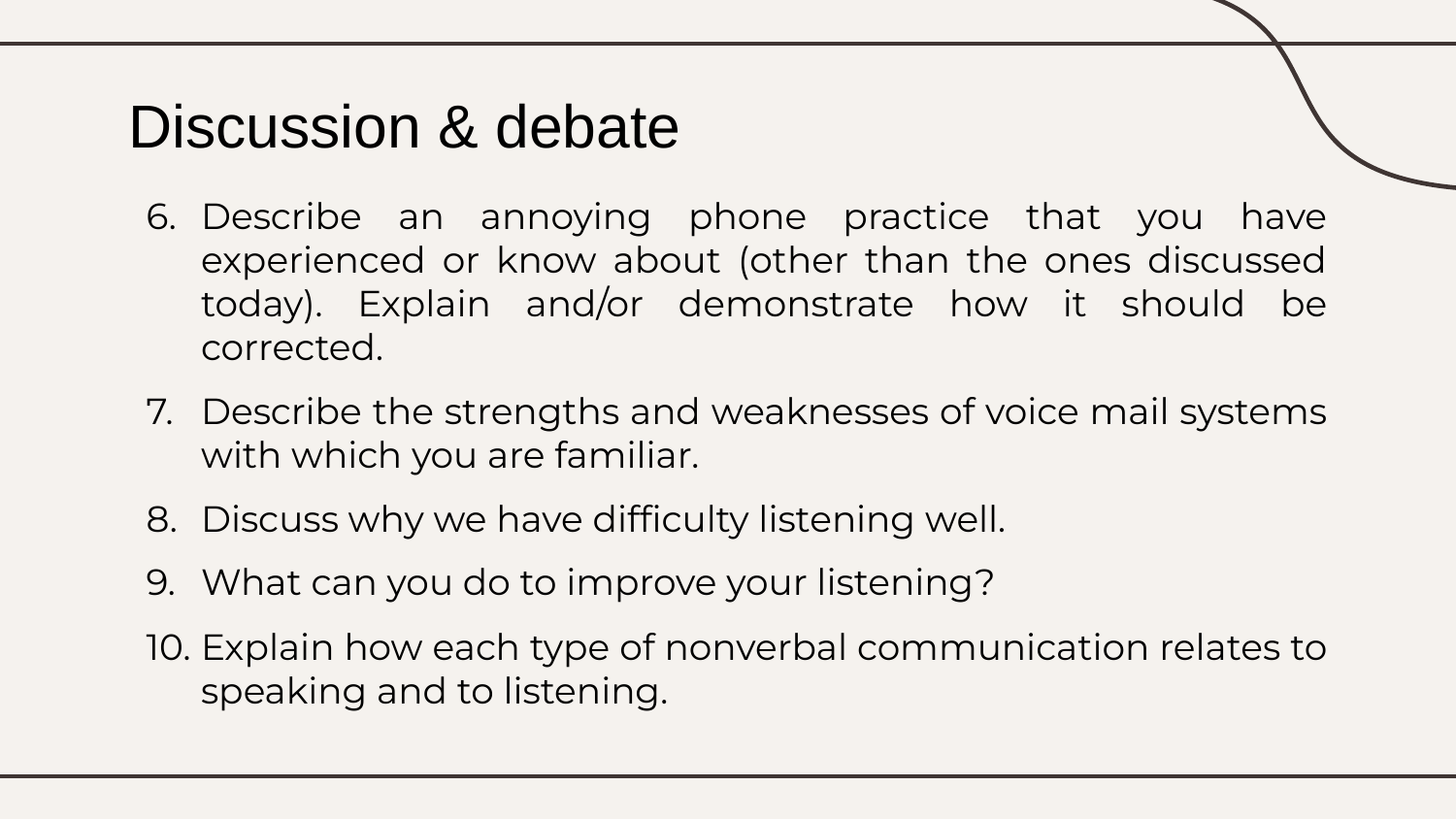

# Discussion & debate
Describe an annoying phone practice that you have experienced or know about (other than the ones discussed today). Explain and/or demonstrate how it should be corrected.
Describe the strengths and weaknesses of voice mail systems with which you are familiar.
Discuss why we have difficulty listening well.
What can you do to improve your listening?
Explain how each type of nonverbal communication relates to speaking and to listening.